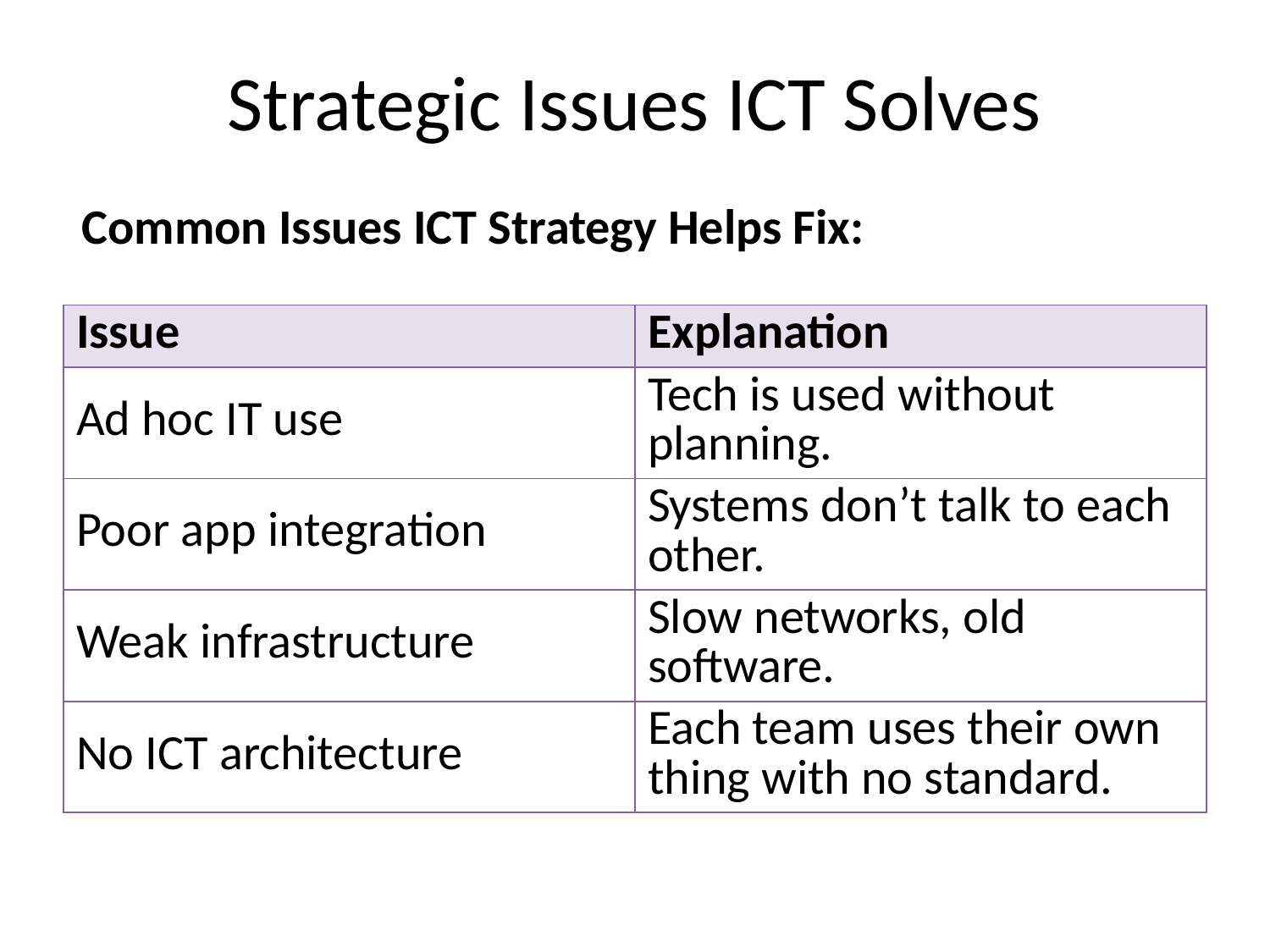

Strategic Issues ICT Solves
Common Issues ICT Strategy Helps Fix:
| Issue | Explanation |
| --- | --- |
| Ad hoc IT use | Tech is used without planning. |
| Poor app integration | Systems don’t talk to each other. |
| Weak infrastructure | Slow networks, old software. |
| No ICT architecture | Each team uses their own thing with no standard. |